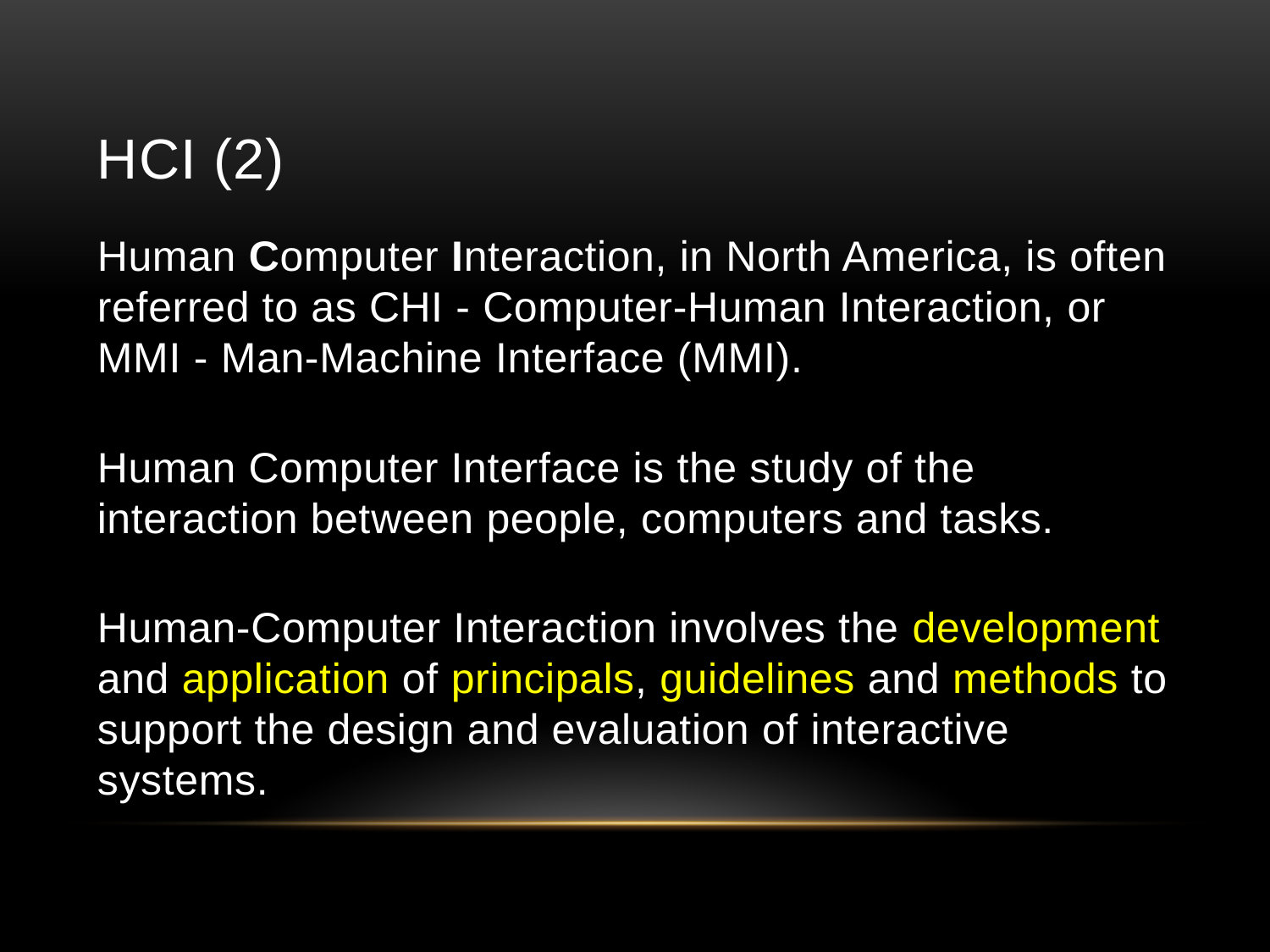

# HCI (2)
Human Computer Interaction, in North America, is often referred to as CHI - Computer-Human Interaction, or MMI - Man-Machine Interface (MMI).
Human Computer Interface is the study of the interaction between people, computers and tasks.
Human-Computer Interaction involves the development and application of principals, guidelines and methods to support the design and evaluation of interactive systems.